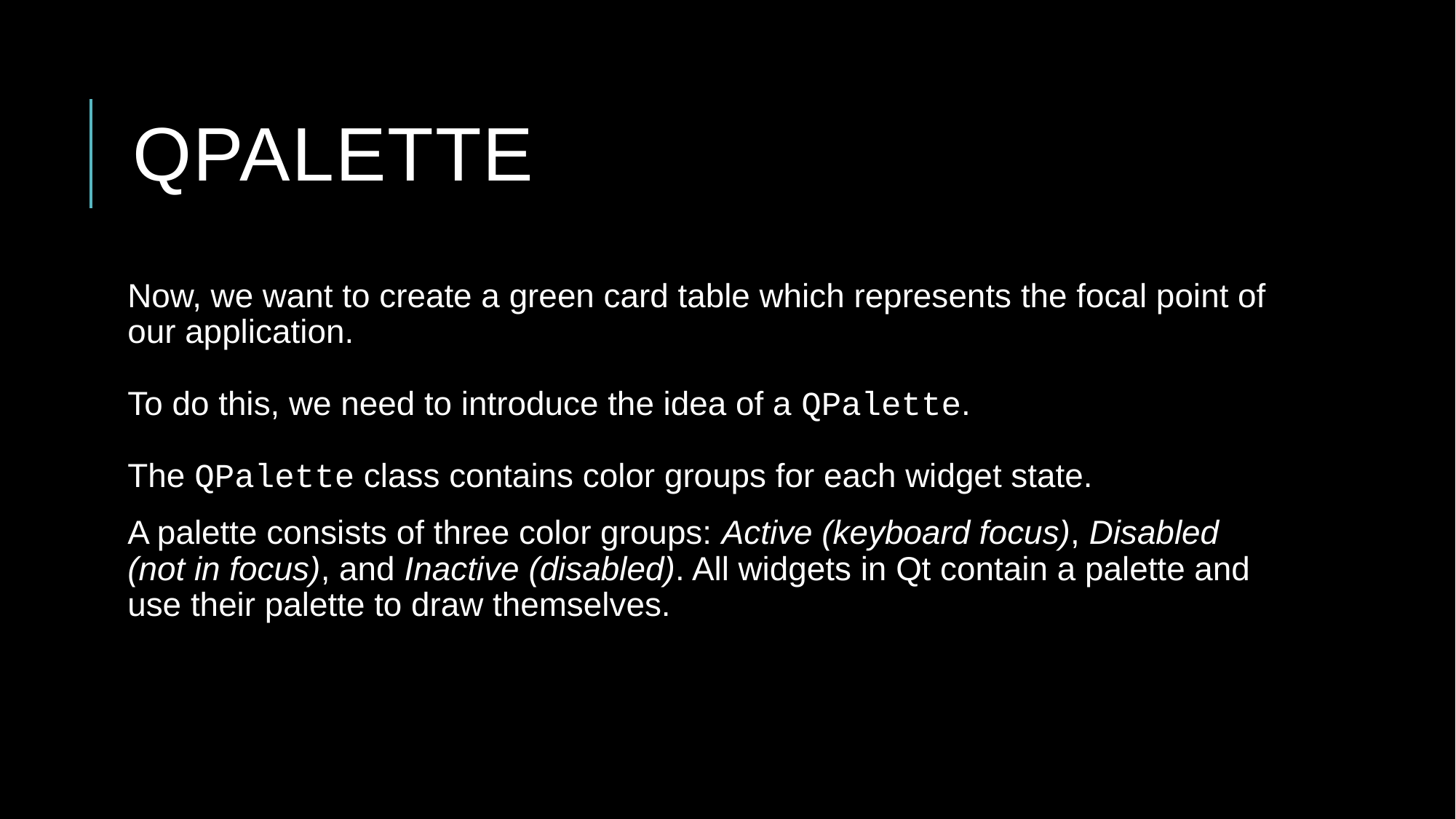

# QPalette
Now, we want to create a green card table which represents the focal point of our application.
To do this, we need to introduce the idea of a QPalette.
The QPalette class contains color groups for each widget state.
A palette consists of three color groups: Active (keyboard focus), Disabled (not in focus), and Inactive (disabled). All widgets in Qt contain a palette and use their palette to draw themselves.